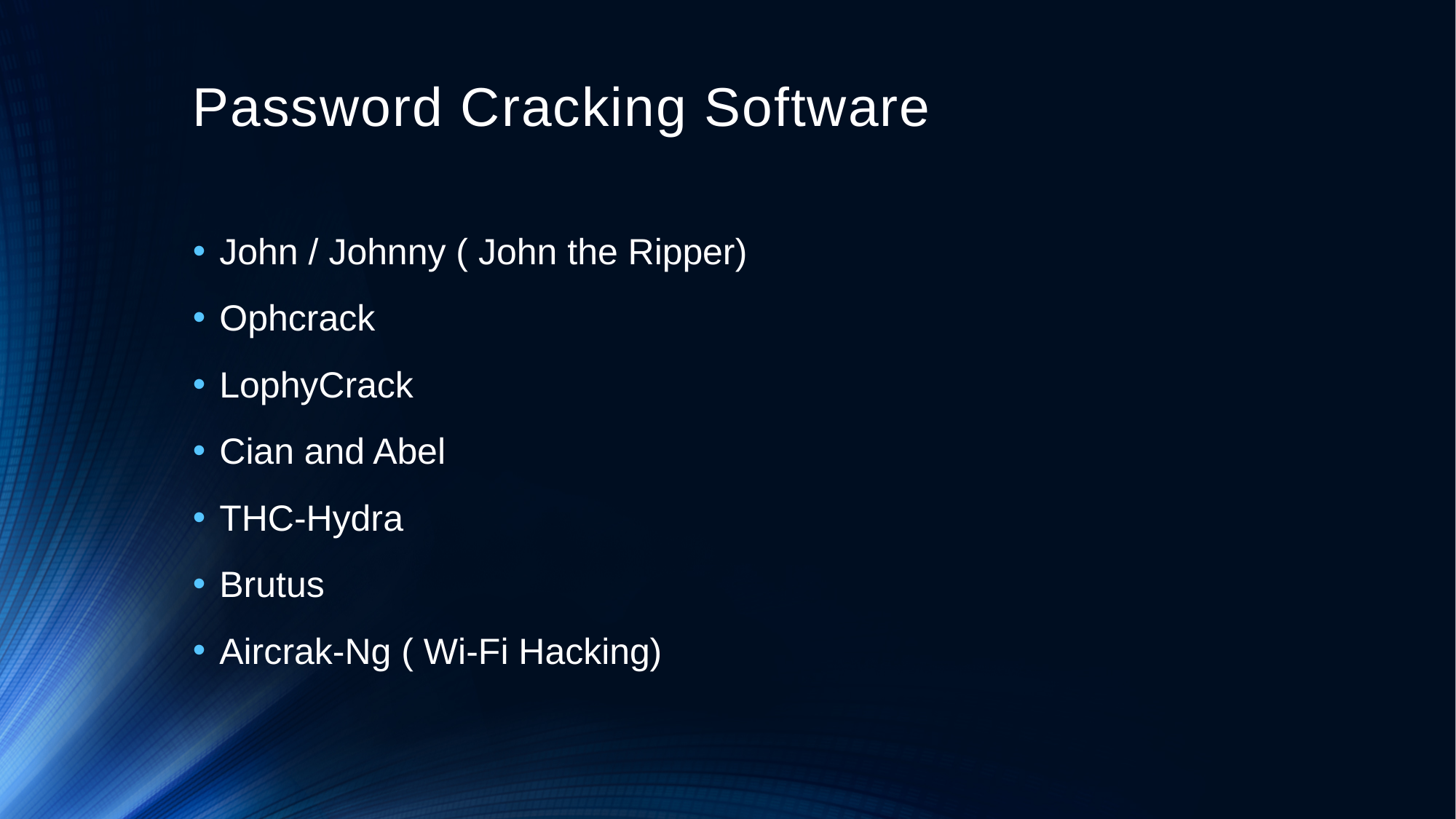

# Password Cracking Software
John / Johnny ( John the Ripper)
Ophcrack
LophyCrack
Cian and Abel
THC-Hydra
Brutus
Aircrak-Ng ( Wi-Fi Hacking)